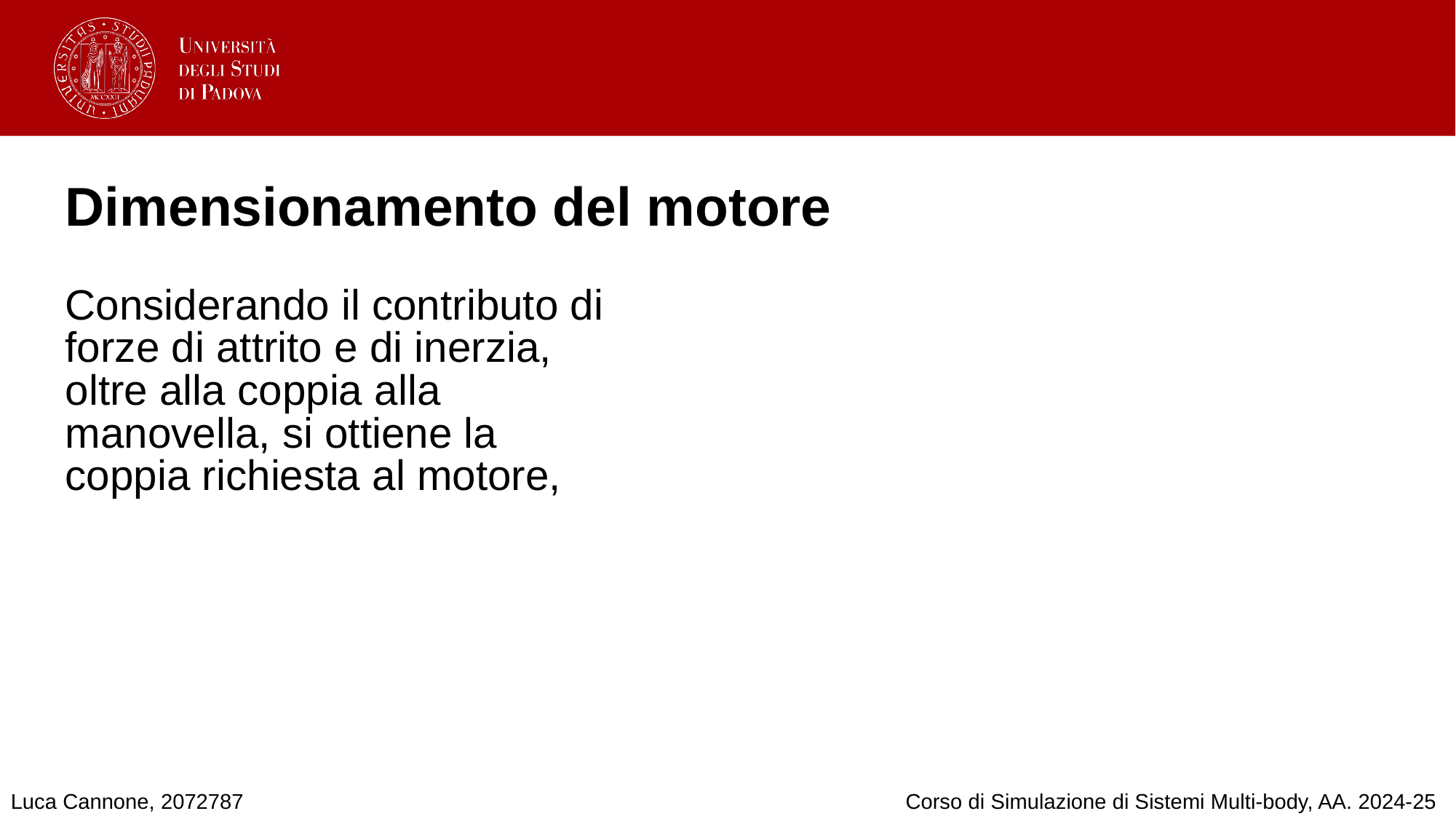

# Dimensionamento del motore
Considerando il contributo di forze di attrito e di inerzia, oltre alla coppia alla manovella, si ottiene la coppia richiesta al motore,
Luca Cannone, 2072787
Corso di Simulazione di Sistemi Multi-body, AA. 2024-25